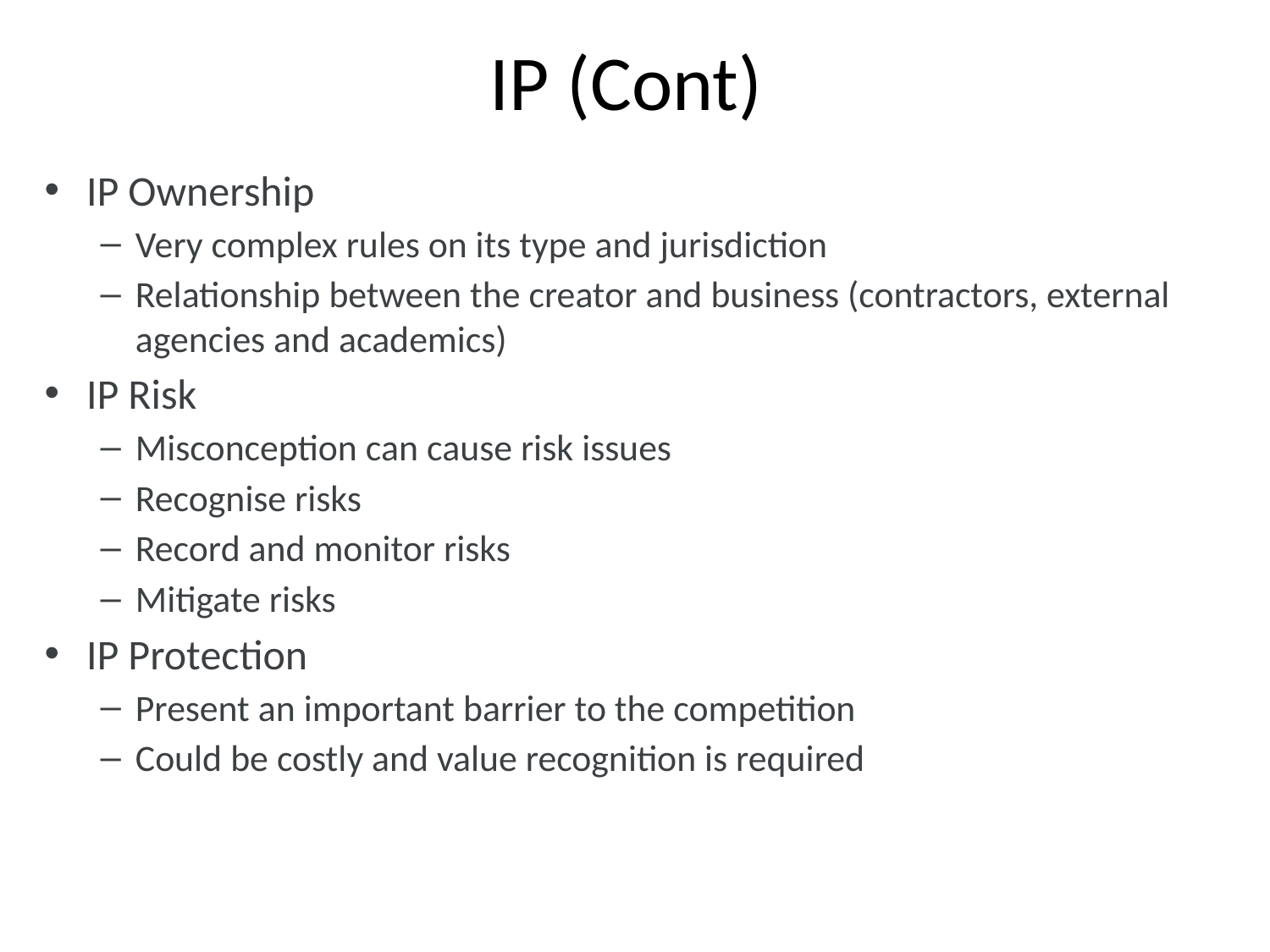

# IP (Cont)
IP Ownership
Very complex rules on its type and jurisdiction
Relationship between the creator and business (contractors, external agencies and academics)
IP Risk
Misconception can cause risk issues
Recognise risks
Record and monitor risks
Mitigate risks
IP Protection
Present an important barrier to the competition
Could be costly and value recognition is required